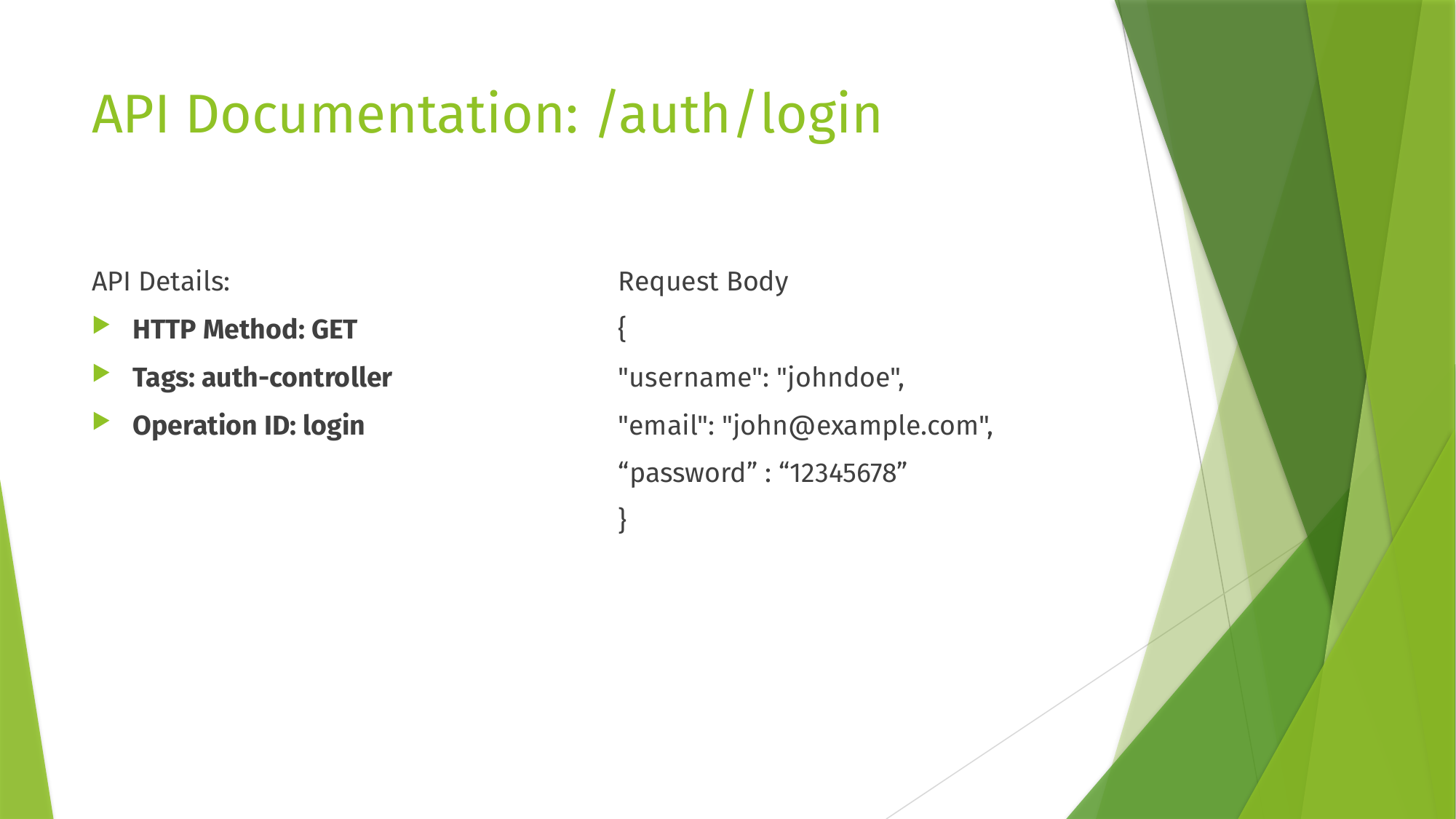

# API Documentation: /auth/login
API Details:
HTTP Method: GET
Tags: auth-controller
Operation ID: login
Request Body
{
"username": "johndoe",
"email": "john@example.com",
“password” : “12345678”
}